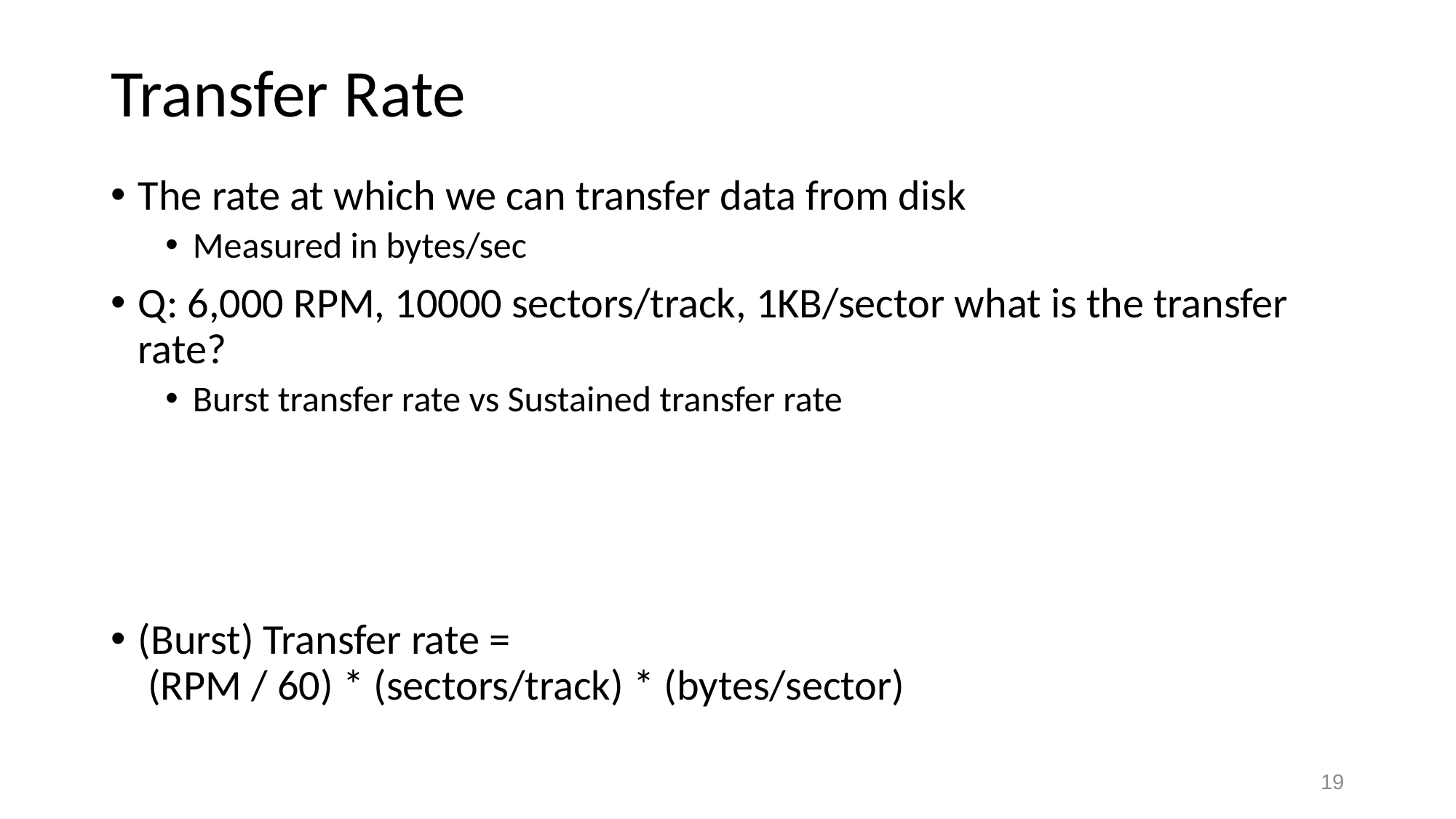

# Transfer Rate
The rate at which we can transfer data from disk
Measured in bytes/sec
Q: 6,000 RPM, 10000 sectors/track, 1KB/sector what is the transfer rate?
Burst transfer rate vs Sustained transfer rate

(Burst) Transfer rate =
 (RPM / 60) * (sectors/track) * (bytes/sector)

19